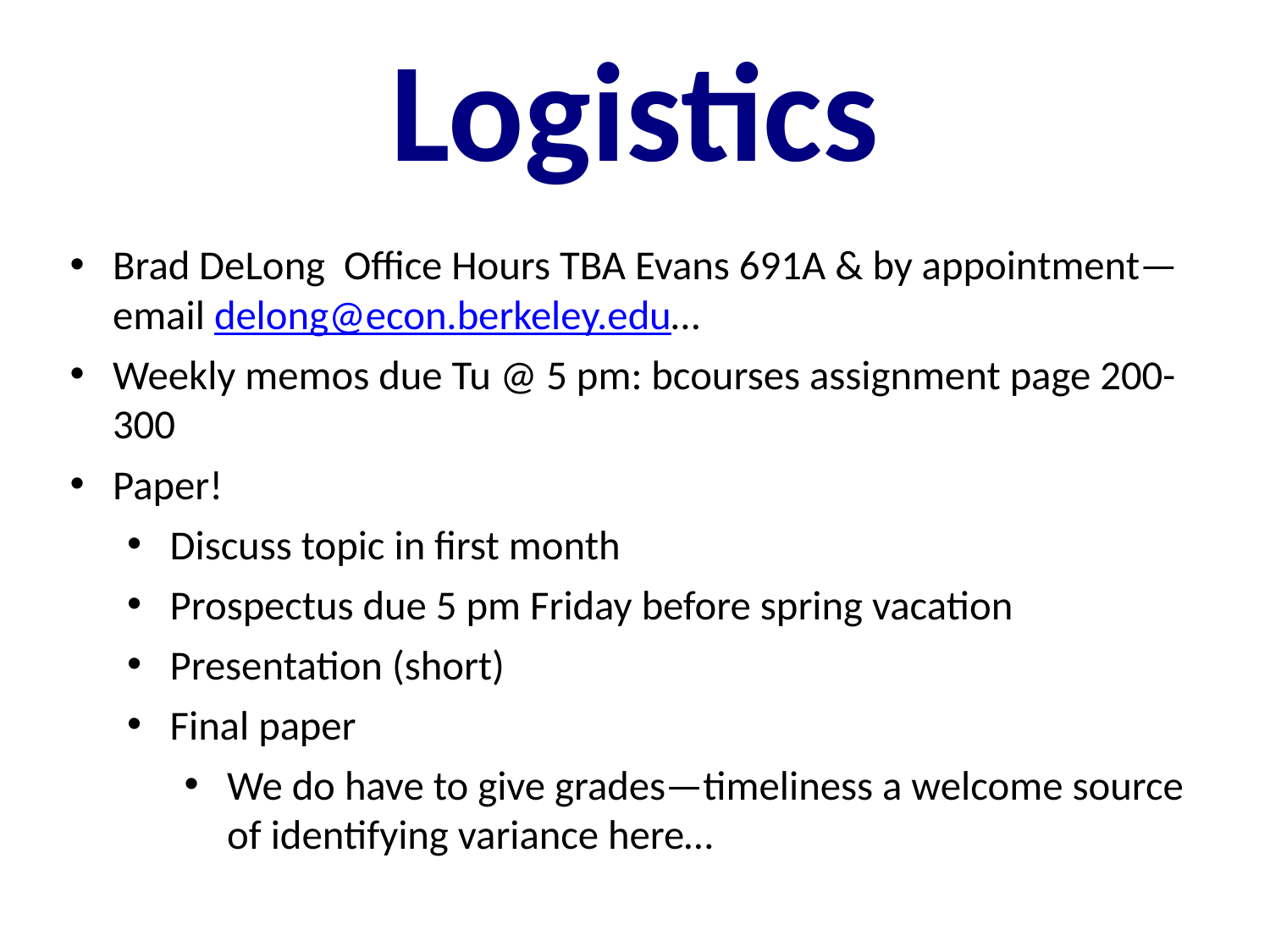

Logistics
Brad DeLong  Office Hours TBA Evans 691A & by appointment—email delong@econ.berkeley.edu…
Weekly memos due Tu @ 5 pm: bcourses assignment page 200-300
Paper!
Discuss topic in first month
Prospectus due 5 pm Friday before spring vacation
Presentation (short)
Final paper
We do have to give grades—timeliness a welcome source of identifying variance here…